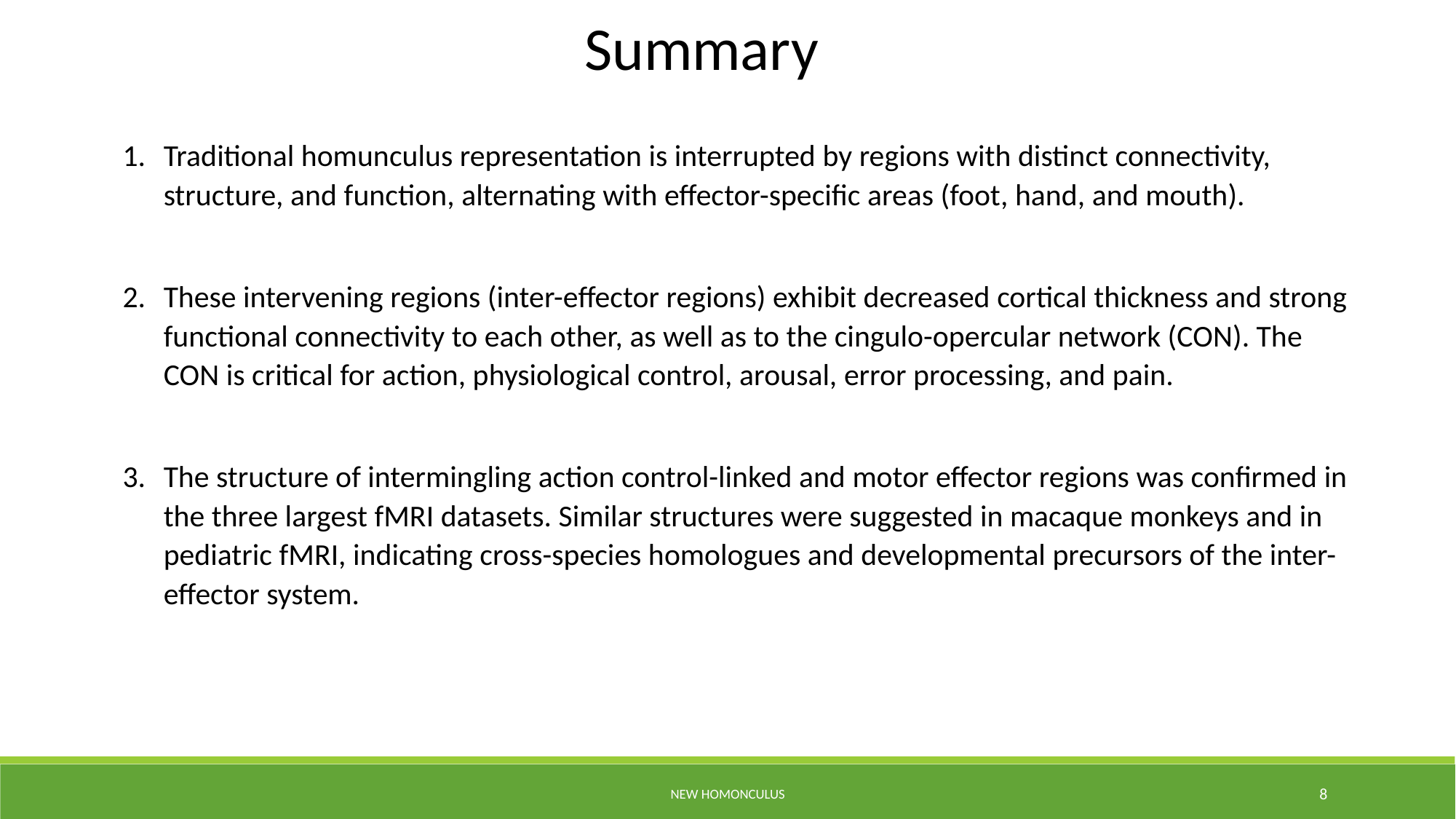

Summary
Traditional homunculus representation is interrupted by regions with distinct connectivity, structure, and function, alternating with effector-specific areas (foot, hand, and mouth).

These intervening regions (inter-effector regions) exhibit decreased cortical thickness and strong functional connectivity to each other, as well as to the cingulo-opercular network (CON). The CON is critical for action, physiological control, arousal, error processing, and pain.

The structure of intermingling action control-linked and motor effector regions was confirmed in the three largest fMRI datasets. Similar structures were suggested in macaque monkeys and in pediatric fMRI, indicating cross-species homologues and developmental precursors of the inter-effector system.
New Homonculus
8